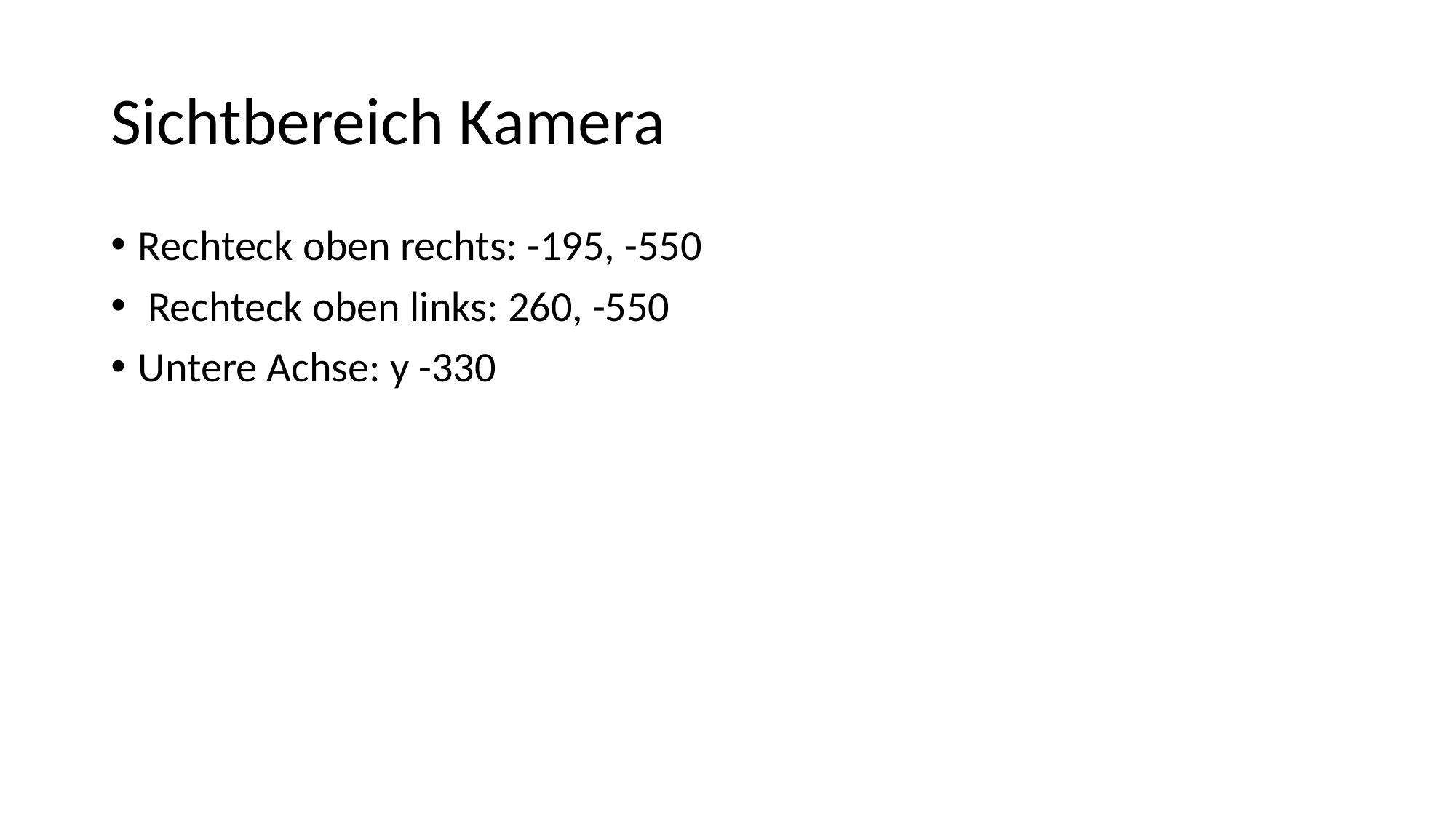

# Sichtbereich Kamera
Rechteck oben rechts: -195, -550
 Rechteck oben links: 260, -550
Untere Achse: y -330